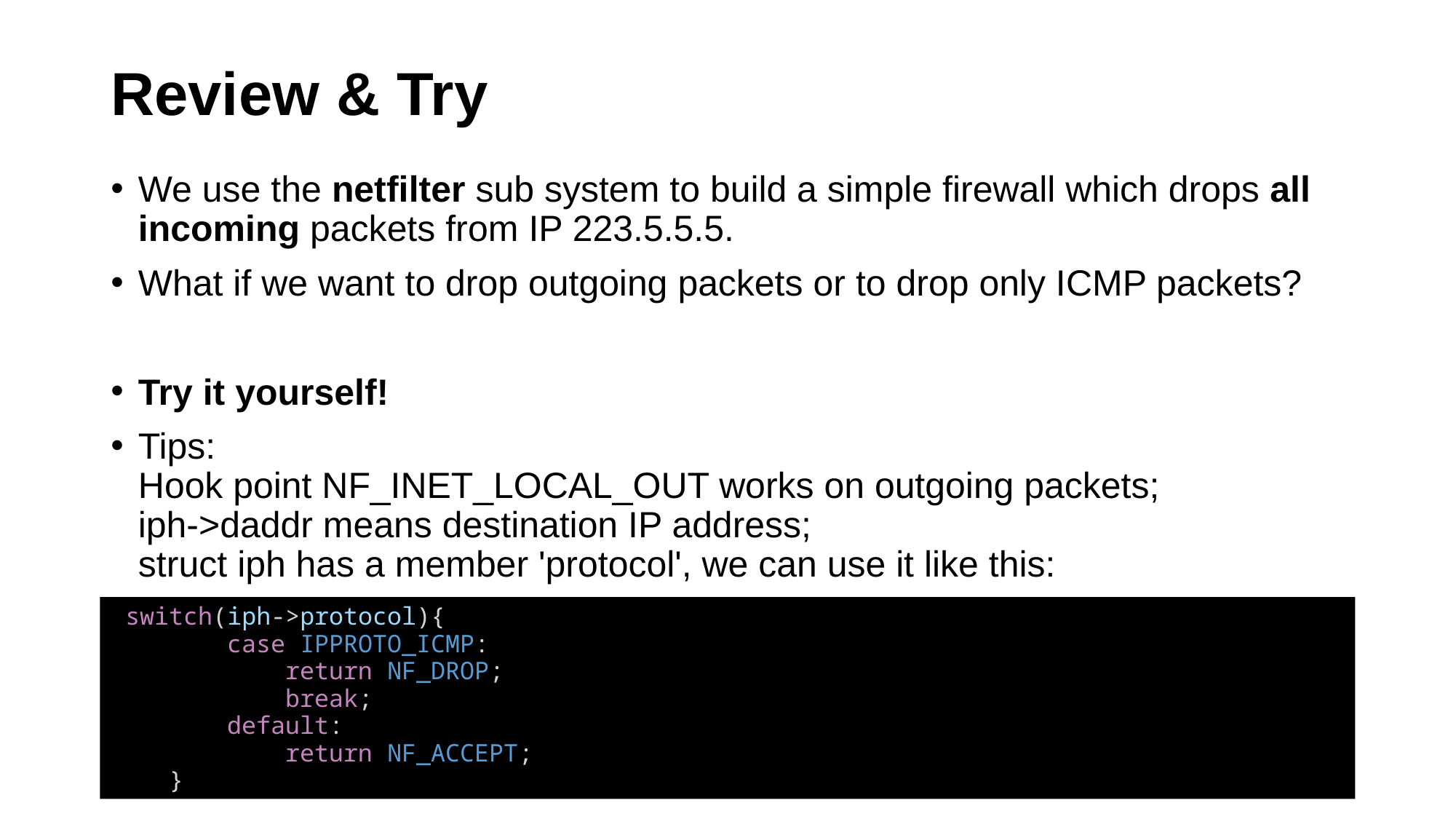

# Review & Try
We use the netfilter sub system to build a simple firewall which drops all incoming packets from IP 223.5.5.5.
What if we want to drop outgoing packets or to drop only ICMP packets?

Try it yourself!
Tips:
Hook point NF_INET_LOCAL_OUT works on outgoing packets;
iph->daddr means destination IP address;
struct iph has a member 'protocol', we can use it like this:
 switch(iph->protocol){
        case IPPROTO_ICMP:
            return NF_DROP;
            break;
        default:
            return NF_ACCEPT;
    }